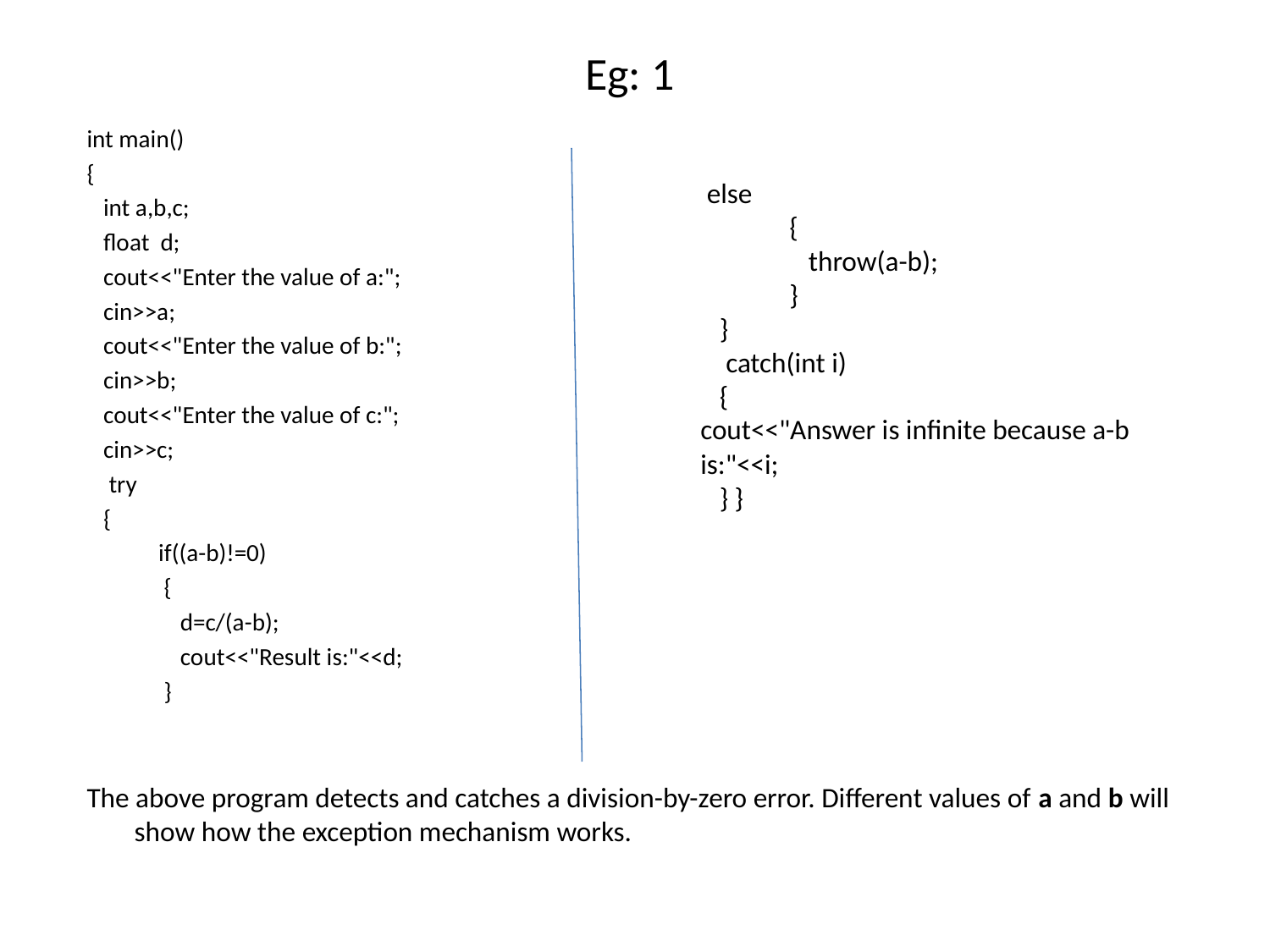

# Eg: 1
int main()
{
   int a,b,c;
   float  d;
   cout<<"Enter the value of a:";
   cin>>a;
   cout<<"Enter the value of b:";
   cin>>b;
   cout<<"Enter the value of c:";
   cin>>c;
    try
   {
             if((a-b)!=0)
              {
                 d=c/(a-b);
                 cout<<"Result is:"<<d;
              }

The above program detects and catches a division-by-zero error. Different values of a and b will show how the exception mechanism works.
 else
              {
                 throw(a-b);
              }
   }
    catch(int i)
   {
cout<<"Answer is infinite because a-b is:"<<i;
   } }